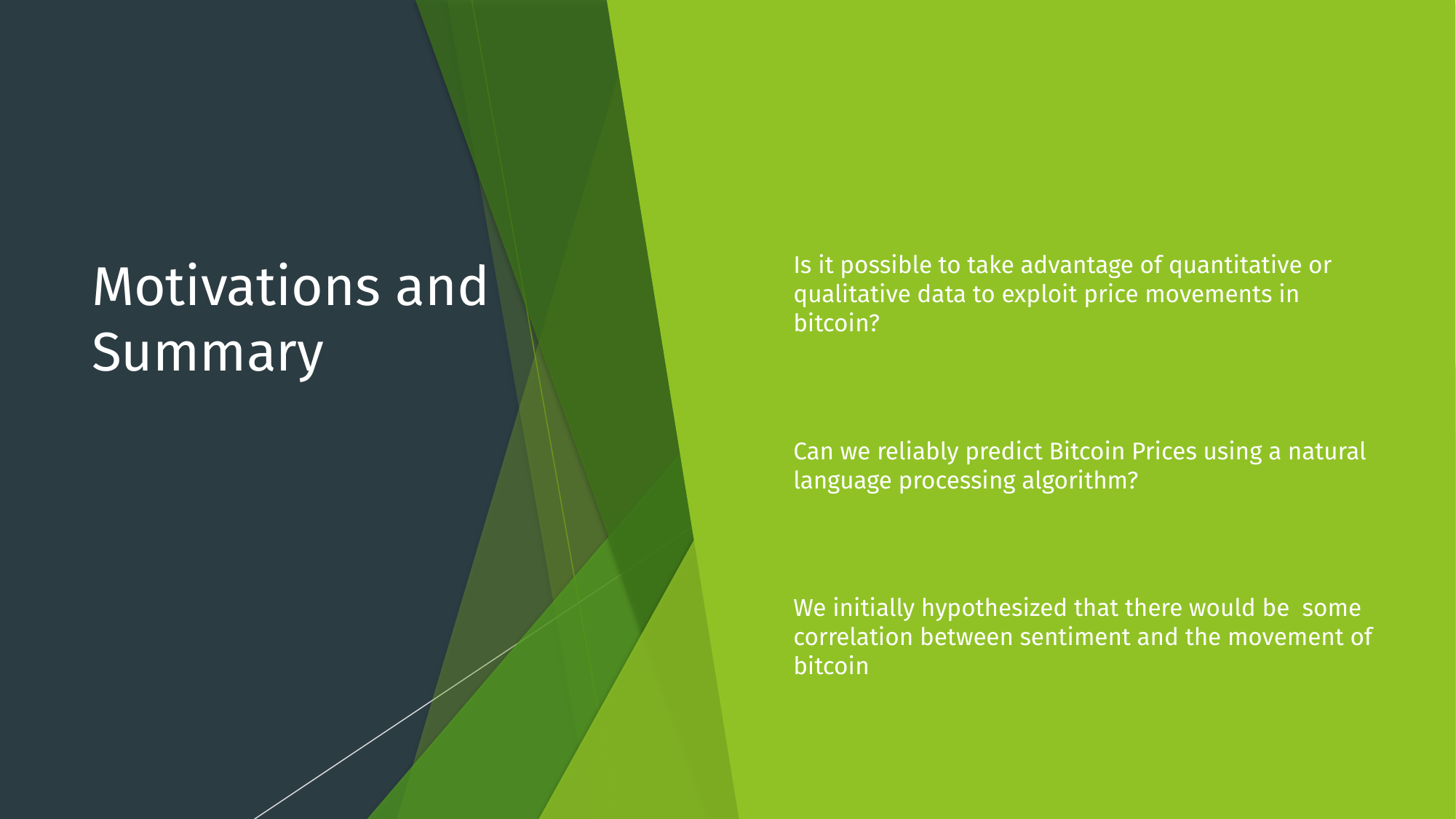

# Motivations and Summary

Is it possible to take advantage of quantitative or qualitative data to exploit price movements in bitcoin?

Can we reliably predict Bitcoin Prices using a natural language processing algorithm?

We initially hypothesized that there would be  some correlation between sentiment and the movement of bitcoin